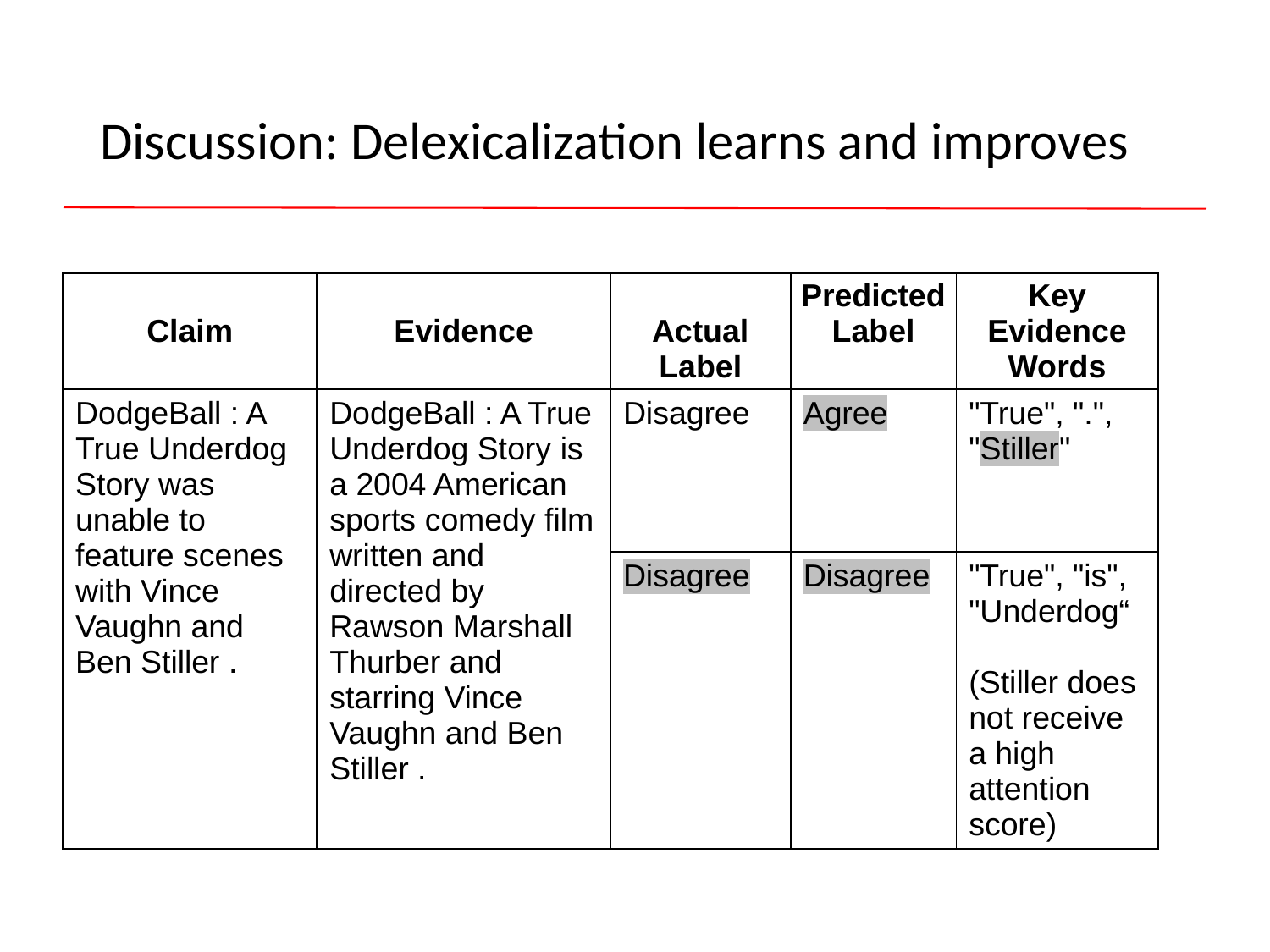

# Discussion: Delexicalization learns and improves
| Claim | Evidence | Actual Label | Predicted Label | Key Evidence Words |
| --- | --- | --- | --- | --- |
| DodgeBall : A True Underdog Story was unable to feature scenes with Vince Vaughn and Ben Stiller . | DodgeBall : A True Underdog Story is a 2004 American sports comedy film written and directed by Rawson Marshall Thurber and starring Vince Vaughn and Ben Stiller . | Disagree | Agree | "True", ".", "Stiller" |
|  |  | Disagree | Disagree | "True", "is", "Underdog“ (Stiller does not receive a high attention score) |